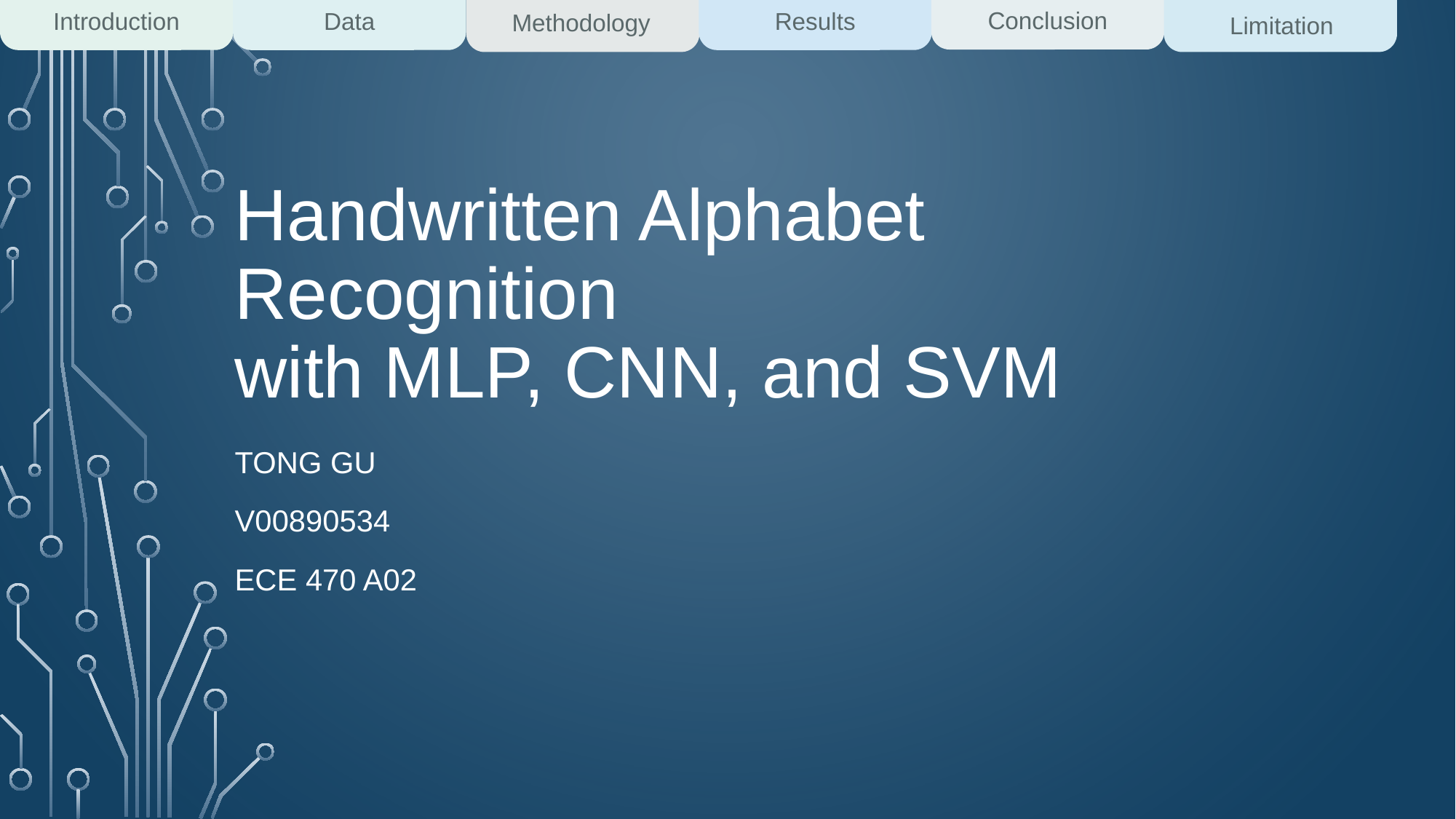

Data

Results

Introduction

Methodology

Conclusion

Limitation
# Handwritten Alphabet Recognition with MLP, CNN, and SVM
Tong Gu
V00890534
ECE 470 A02